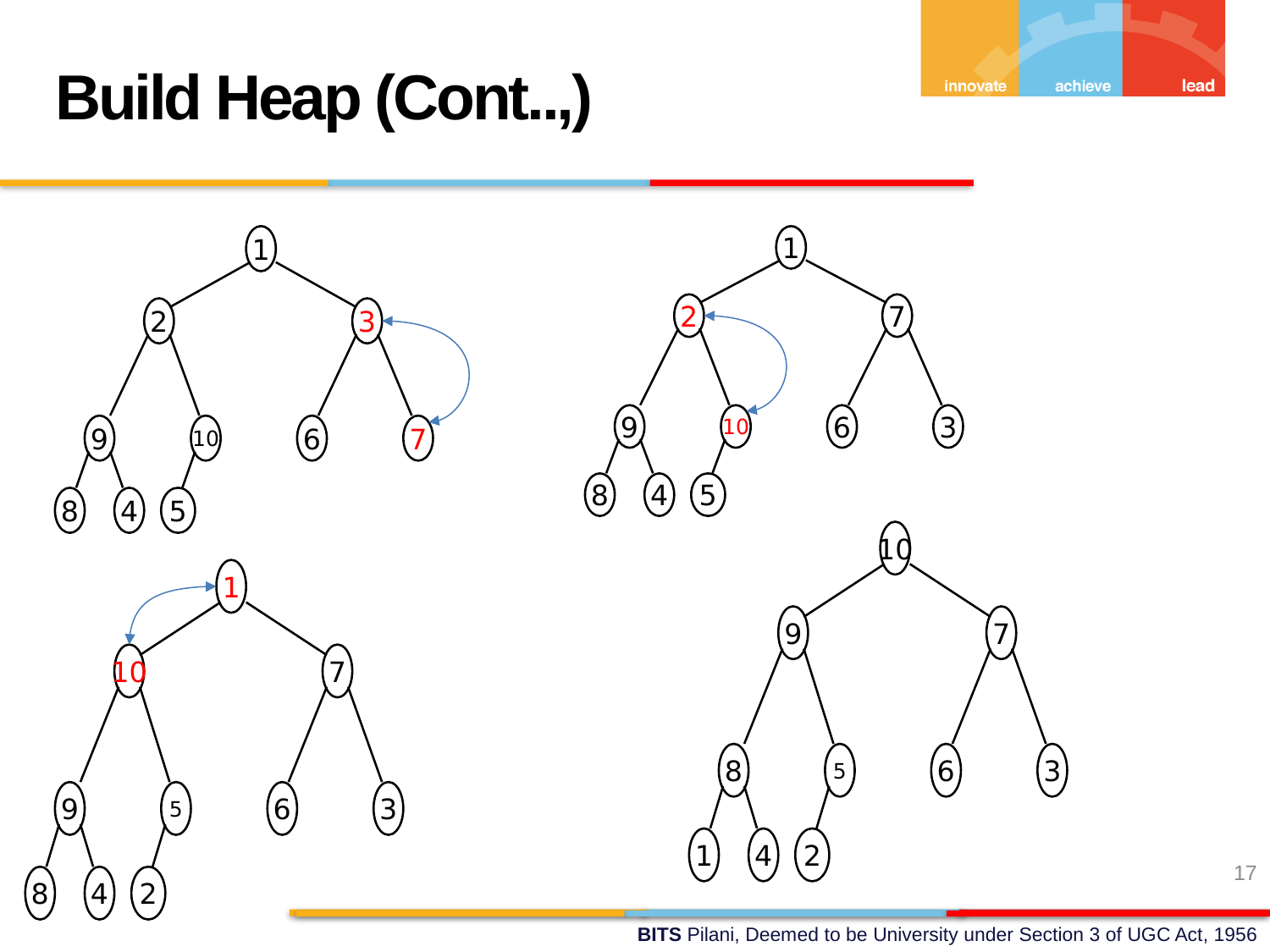

Build Heap (Cont..,)
1

2
3

9
10
6
7

8
4
5
1

2
7

9
10
6
3

8
4
5
10

9
7

8
5
6
3

1
4
2
1

10
7

9
5
6
3

8
4
2
17